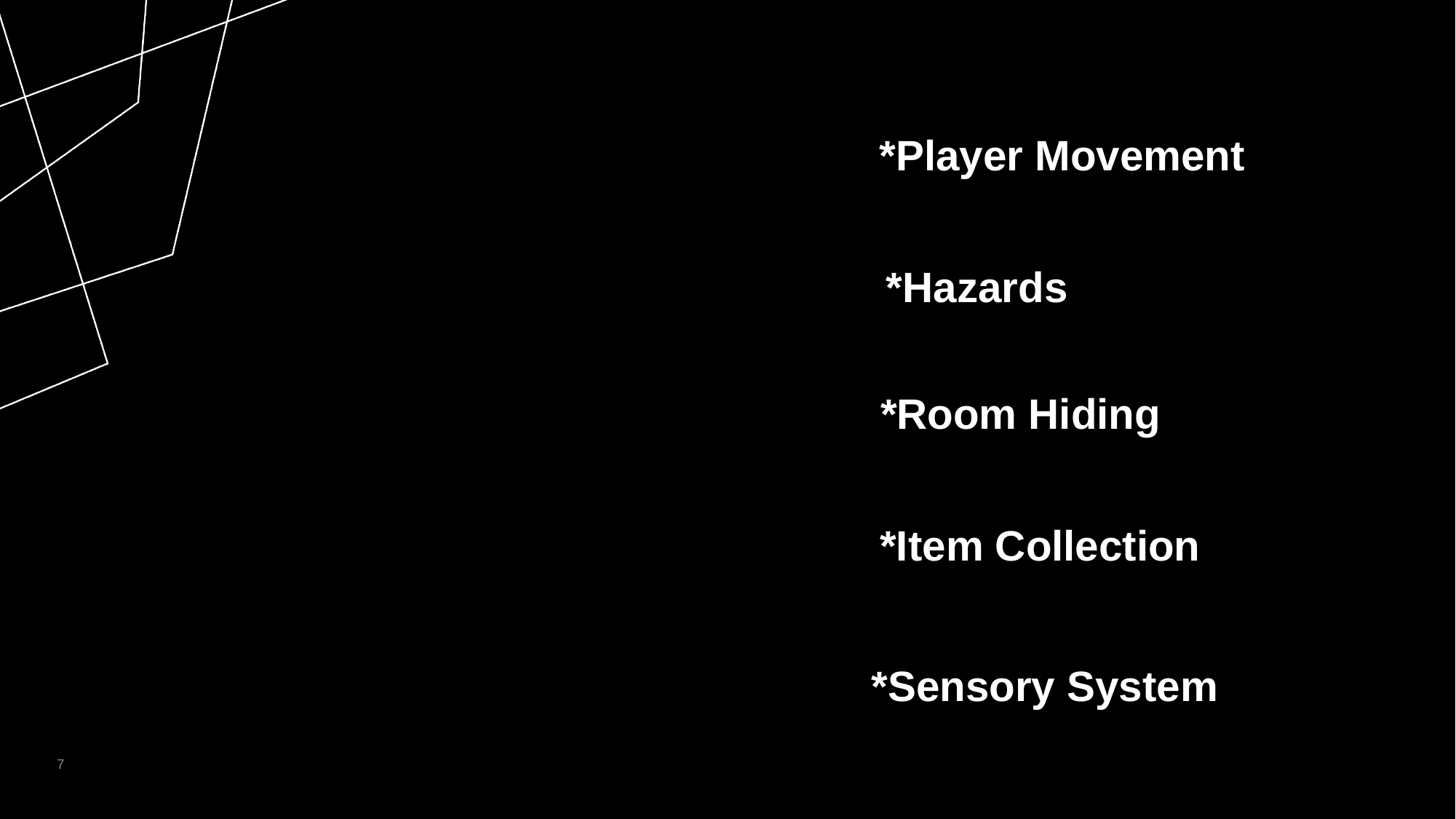

*Player Movement
*Hazards
*Room Hiding
# Core Mechanics
*Item Collection
*Sensory System
7